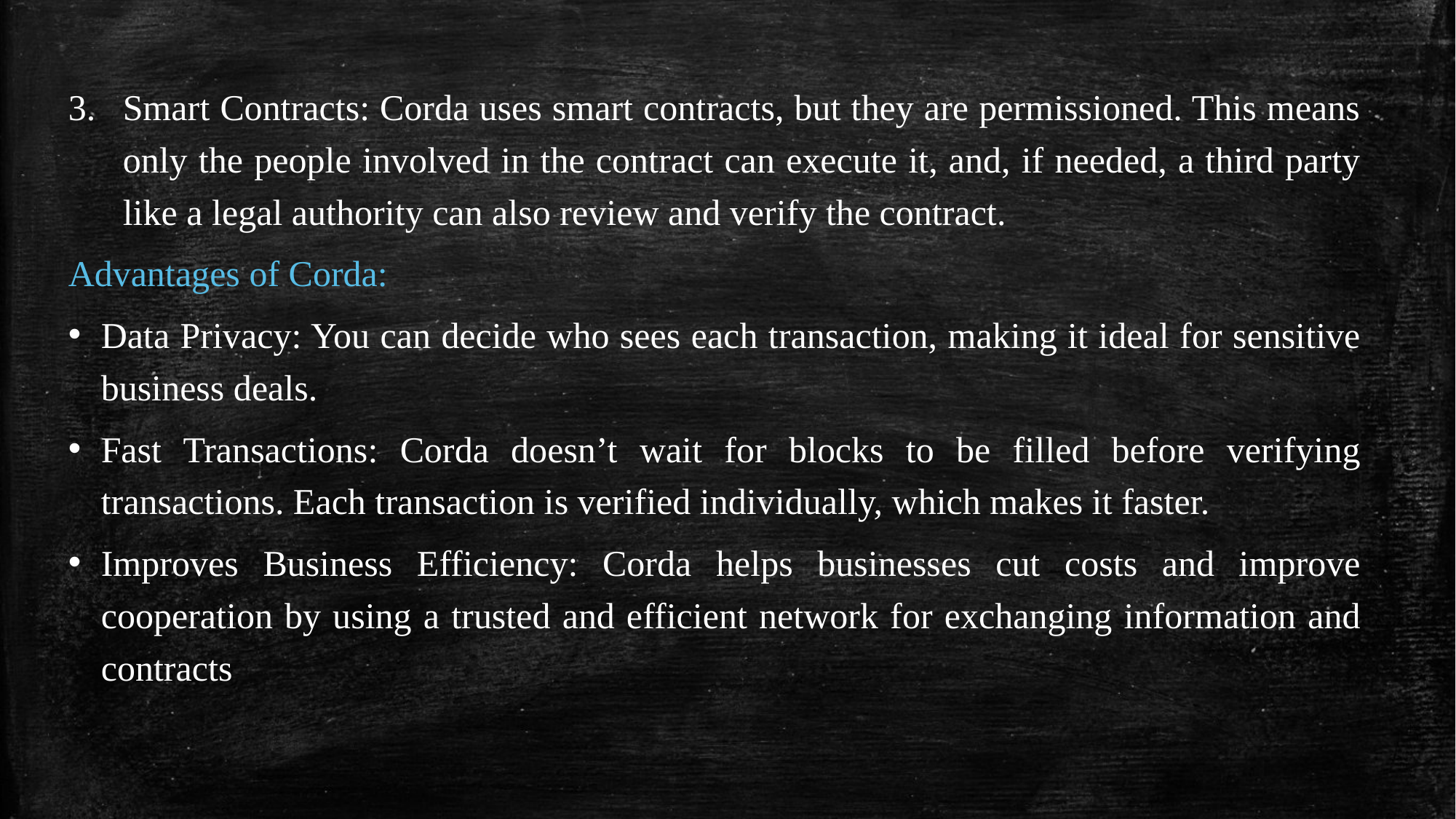

Smart Contracts: Corda uses smart contracts, but they are permissioned. This means only the people involved in the contract can execute it, and, if needed, a third party like a legal authority can also review and verify the contract.
Advantages of Corda:
Data Privacy: You can decide who sees each transaction, making it ideal for sensitive business deals.
Fast Transactions: Corda doesn’t wait for blocks to be filled before verifying transactions. Each transaction is verified individually, which makes it faster.
Improves Business Efficiency: Corda helps businesses cut costs and improve cooperation by using a trusted and efficient network for exchanging information and contracts​